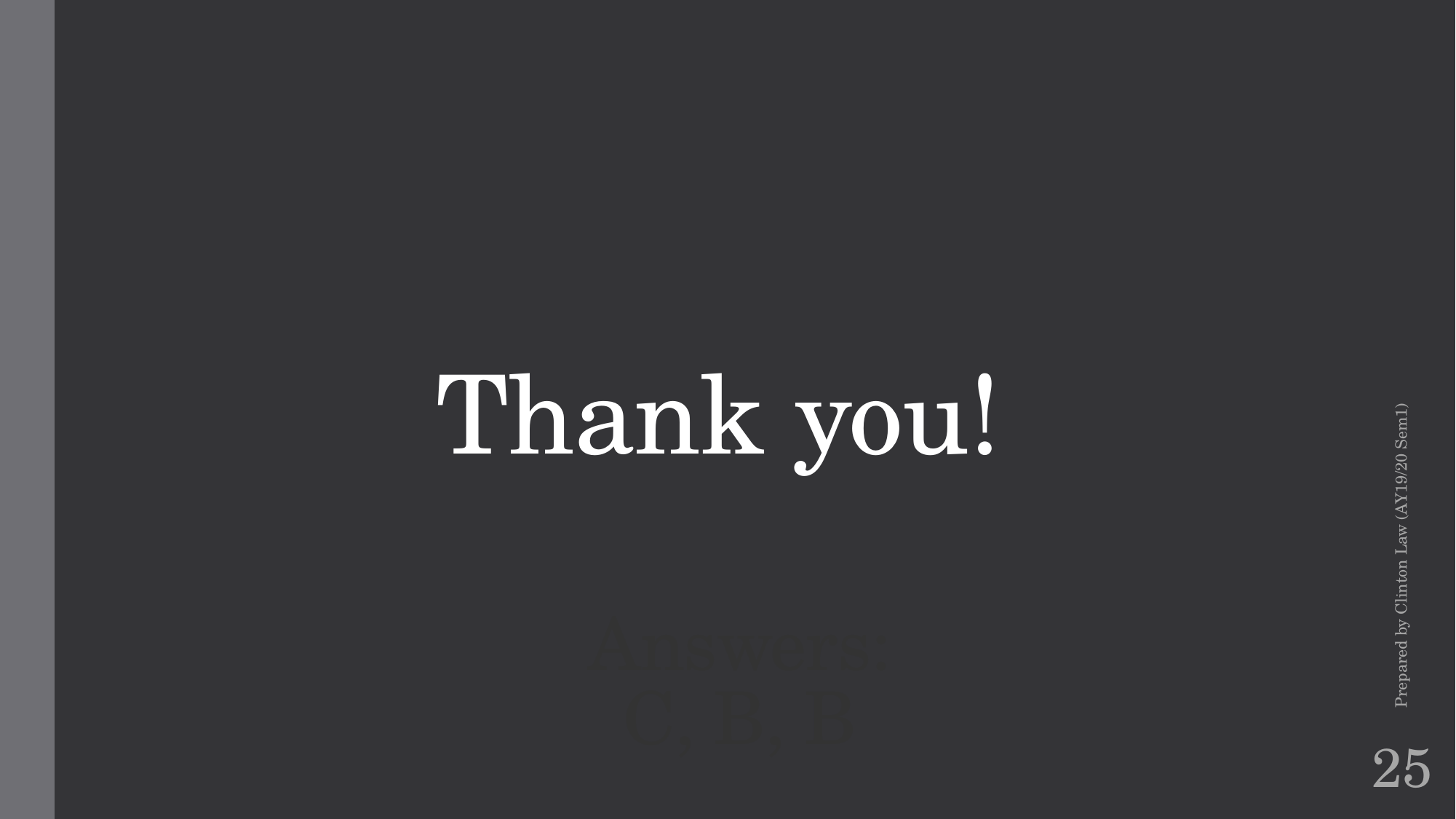

# Thank you!
Prepared by Clinton Law (AY19/20 Sem1)
Answers:
C, B, B
25